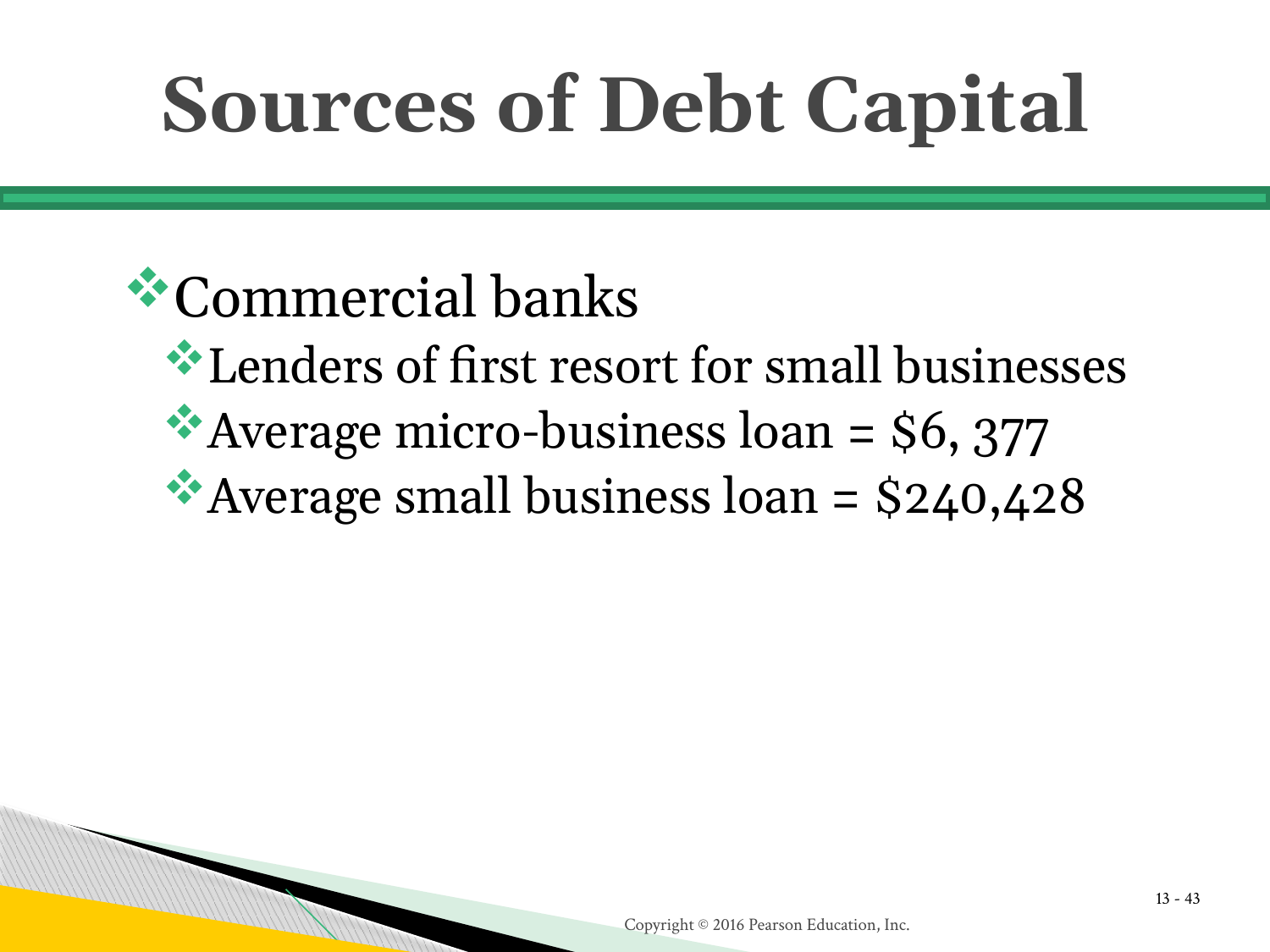

# Sources of Debt Capital
Commercial banks
Lenders of first resort for small businesses
Average micro-business loan = $6, 377
Average small business loan = $240,428

13 - 43
Copyright © 2016 Pearson Education, Inc.